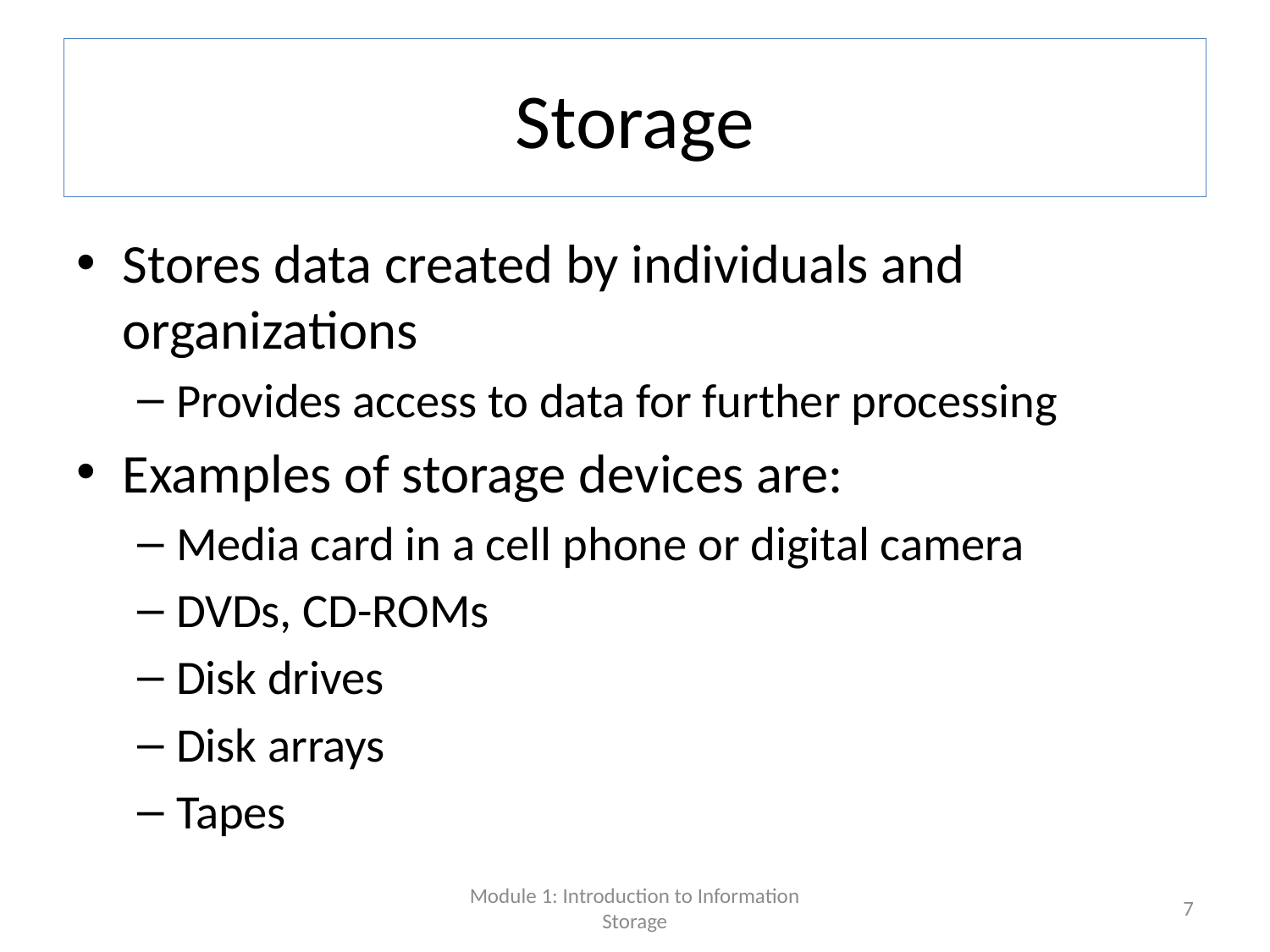

# Storage
Stores data created by individuals and organizations
Provides access to data for further processing
Examples of storage devices are:
Media card in a cell phone or digital camera
DVDs, CD-ROMs
Disk drives
Disk arrays
Tapes
Module 1: Introduction to Information Storage
7